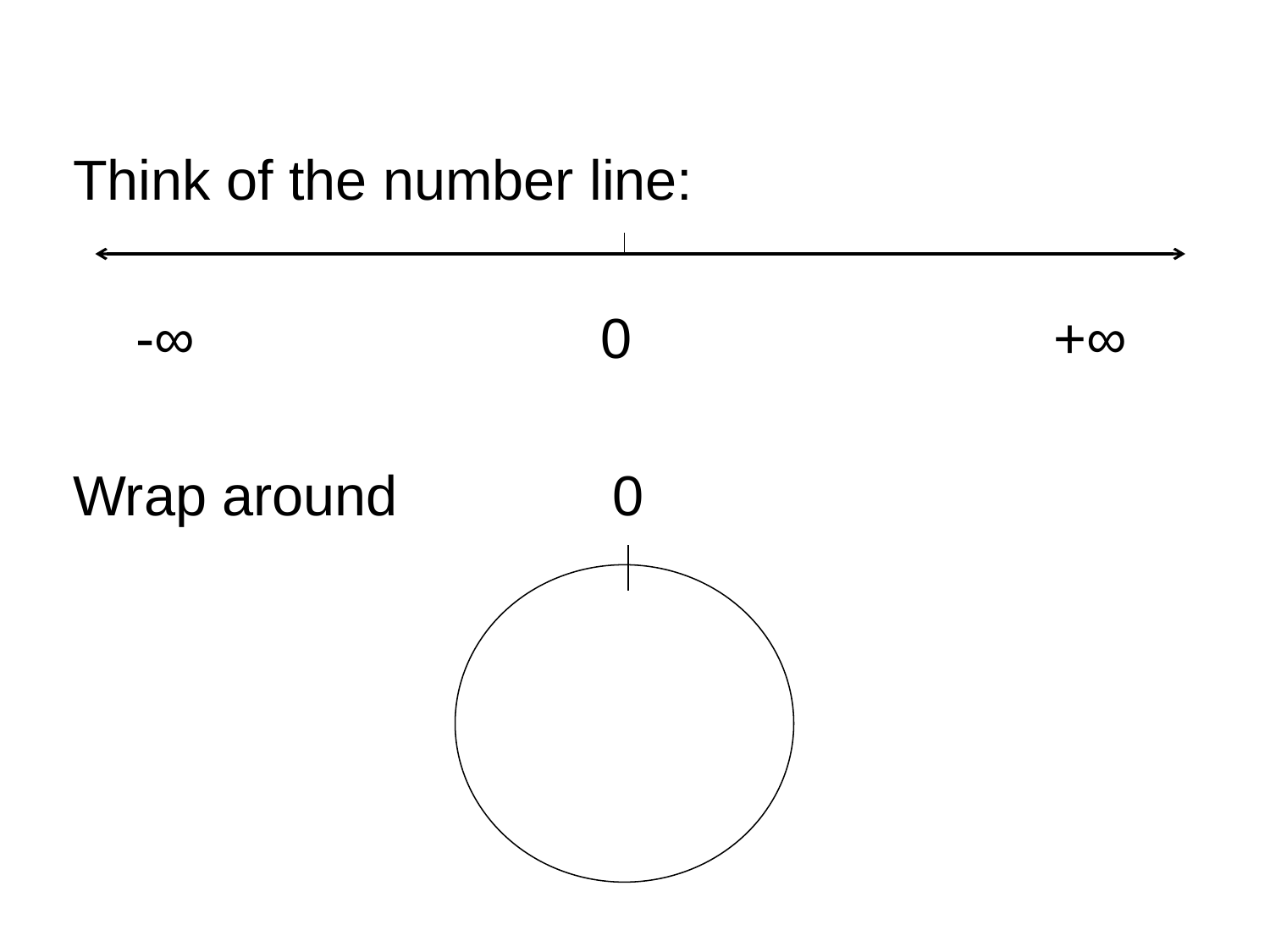

Think of the number line:

    -∞                          0                           +∞

Wrap around		  0